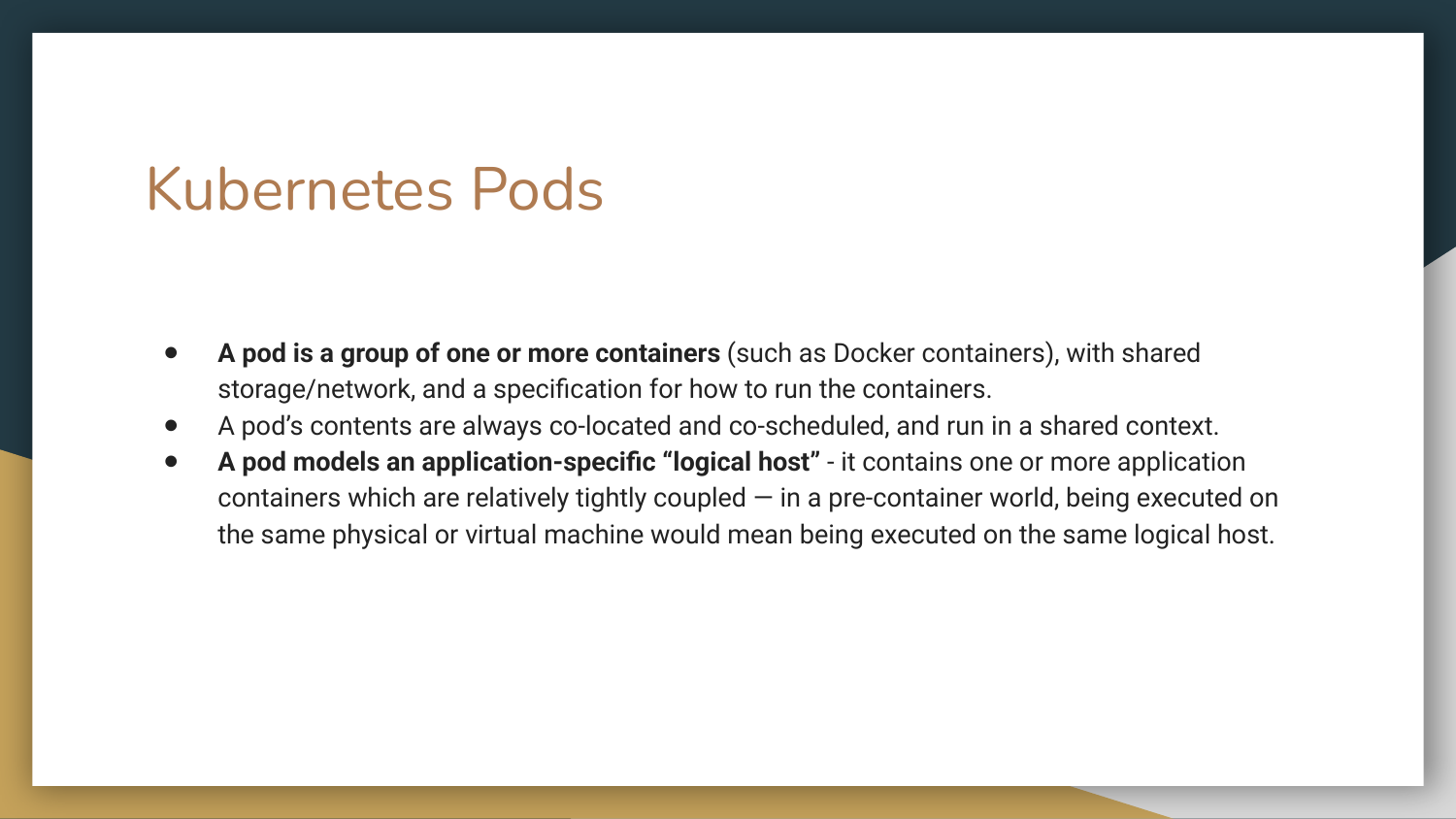

# Kubernetes Pods
A pod is a group of one or more containers (such as Docker containers), with shared storage/network, and a specification for how to run the containers.
A pod’s contents are always co-located and co-scheduled, and run in a shared context.
A pod models an application-specific “logical host” - it contains one or more application containers which are relatively tightly coupled — in a pre-container world, being executed on the same physical or virtual machine would mean being executed on the same logical host.